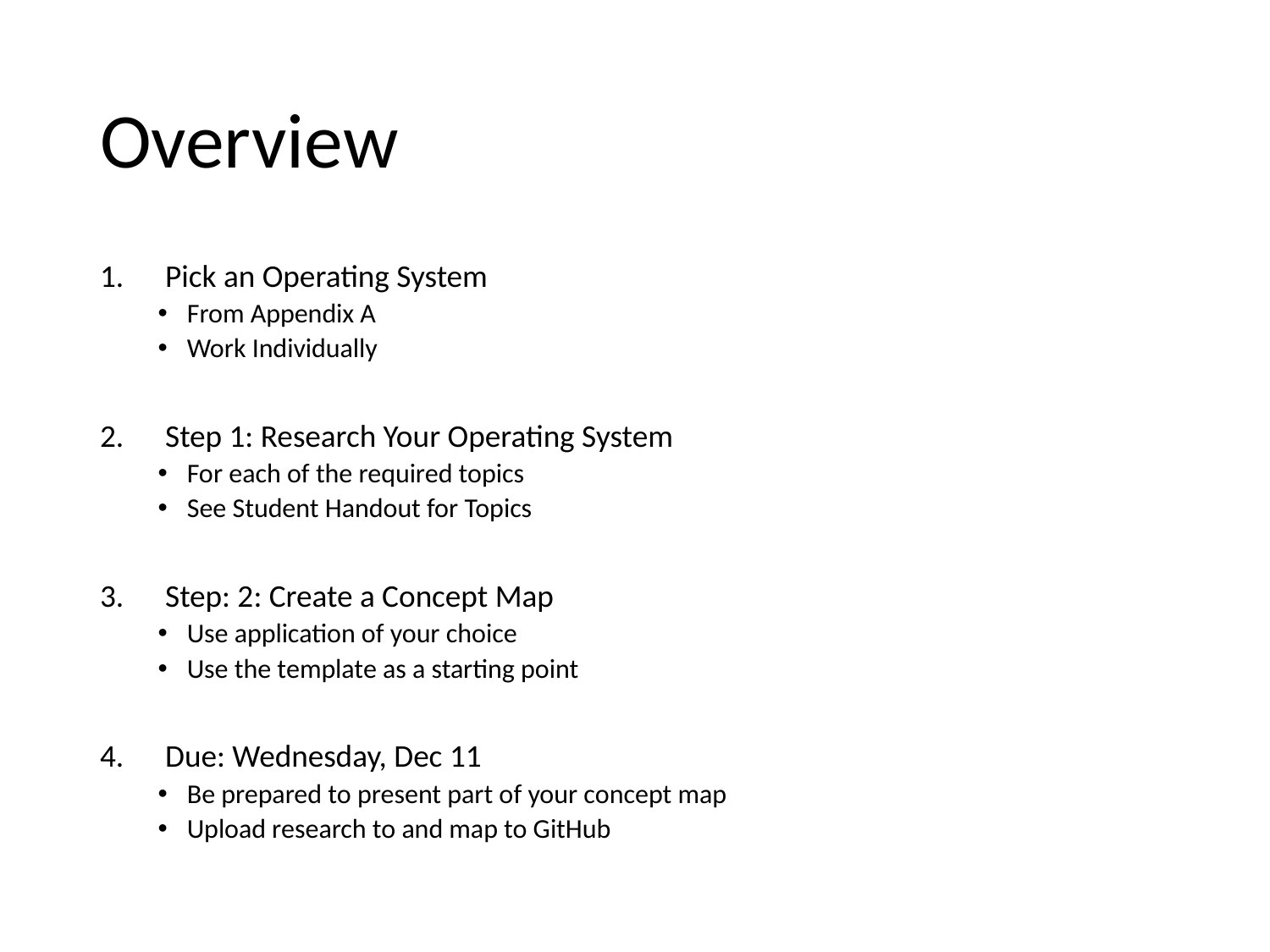

# Overview
Pick an Operating System
From Appendix A
Work Individually

Step 1: Research Your Operating System
For each of the required topics
See Student Handout for Topics

Step: 2: Create a Concept Map
Use application of your choice
Use the template as a starting point

Due: Wednesday, Dec 11
Be prepared to present part of your concept map
Upload research to and map to GitHub